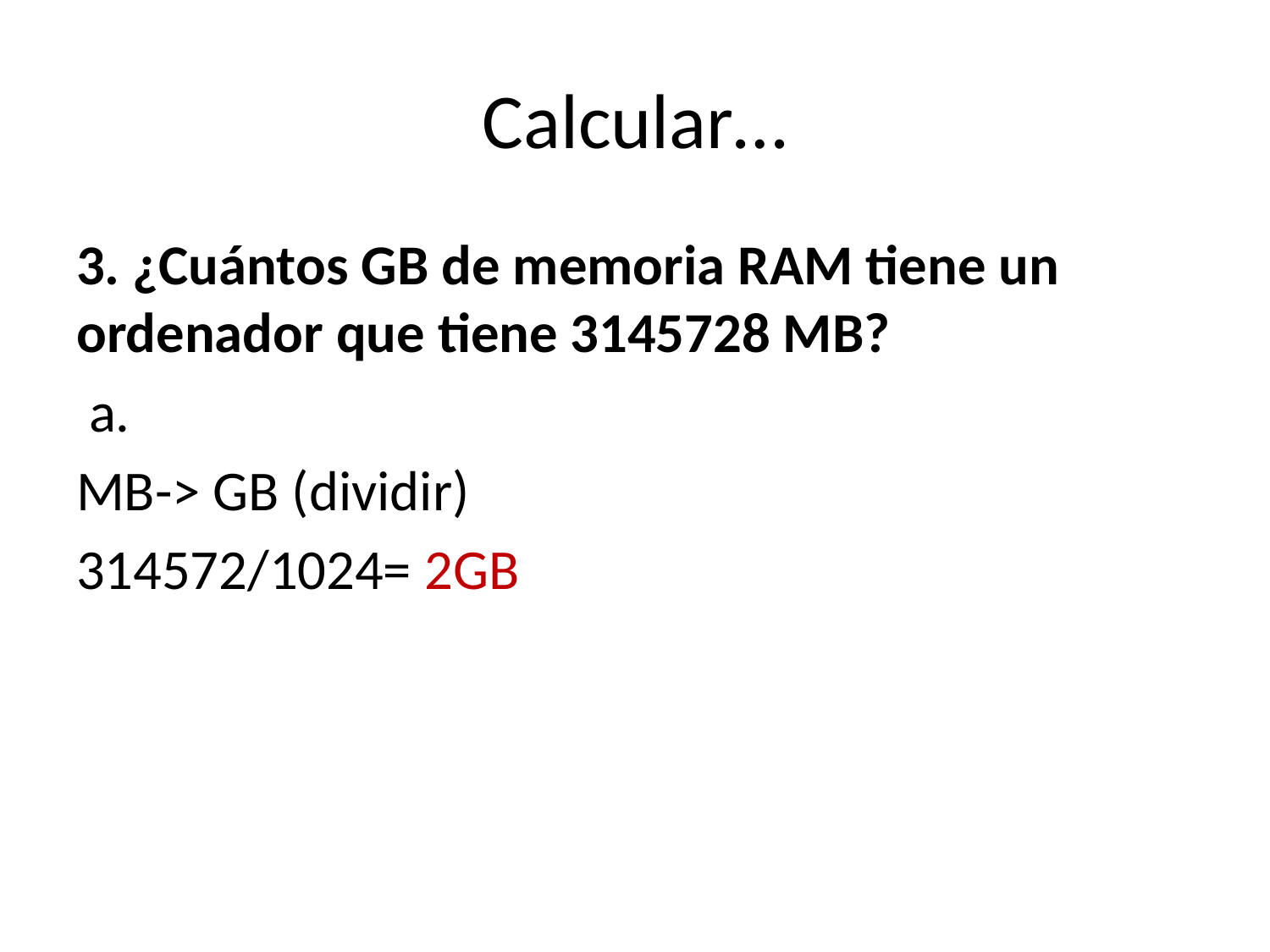

# Calcular…
3. ¿Cuántos GB de memoria RAM tiene un ordenador que tiene 3145728 MB?
 a.
MB-> GB (dividir)
314572/1024= 2GB